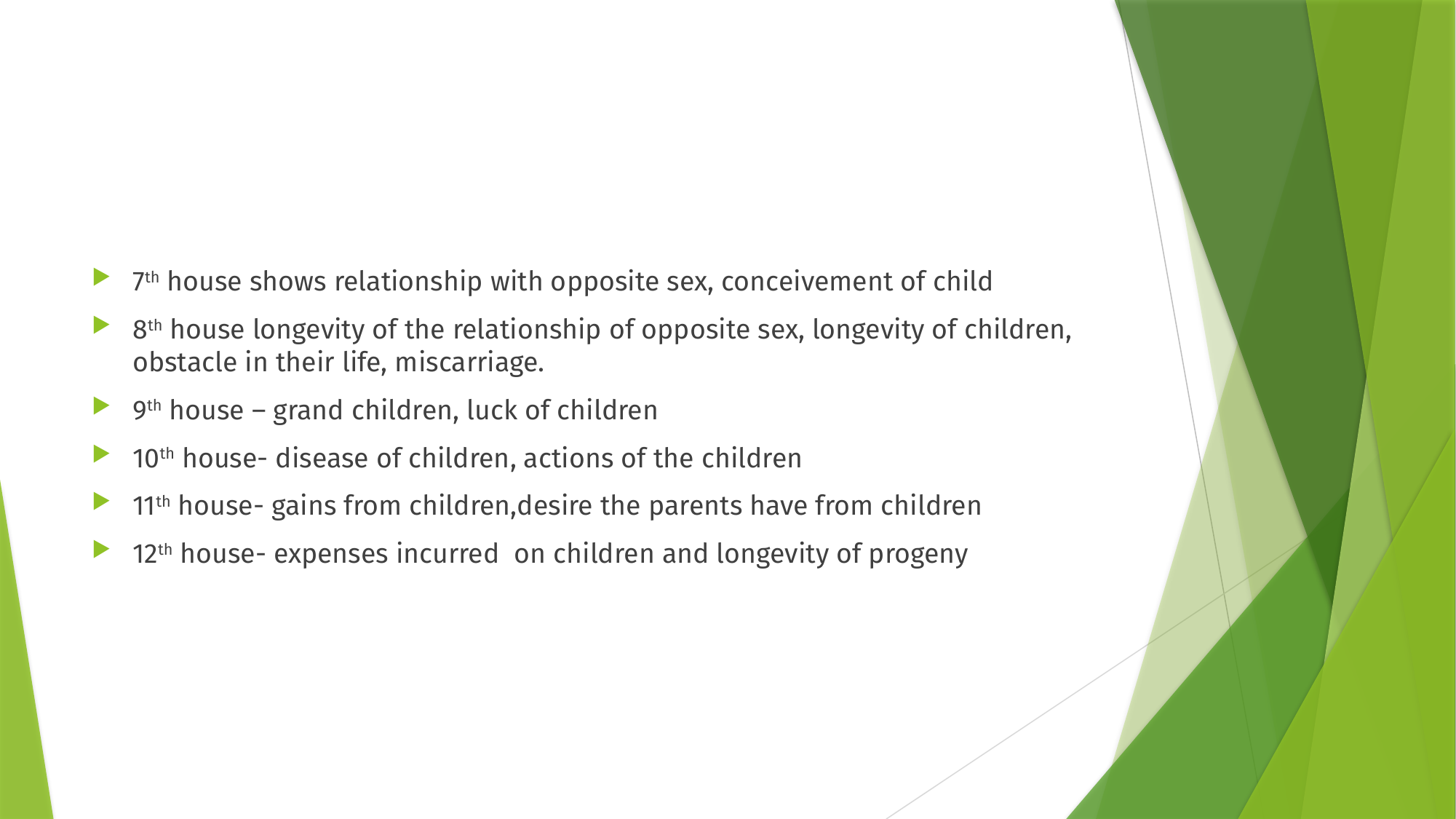

#
7th house shows relationship with opposite sex, conceivement of child
8th house longevity of the relationship of opposite sex, longevity of children, obstacle in their life, miscarriage.
9th house – grand children, luck of children
10th house- disease of children, actions of the children
11th house- gains from children,desire the parents have from children
12th house- expenses incurred  on children and longevity of progeny